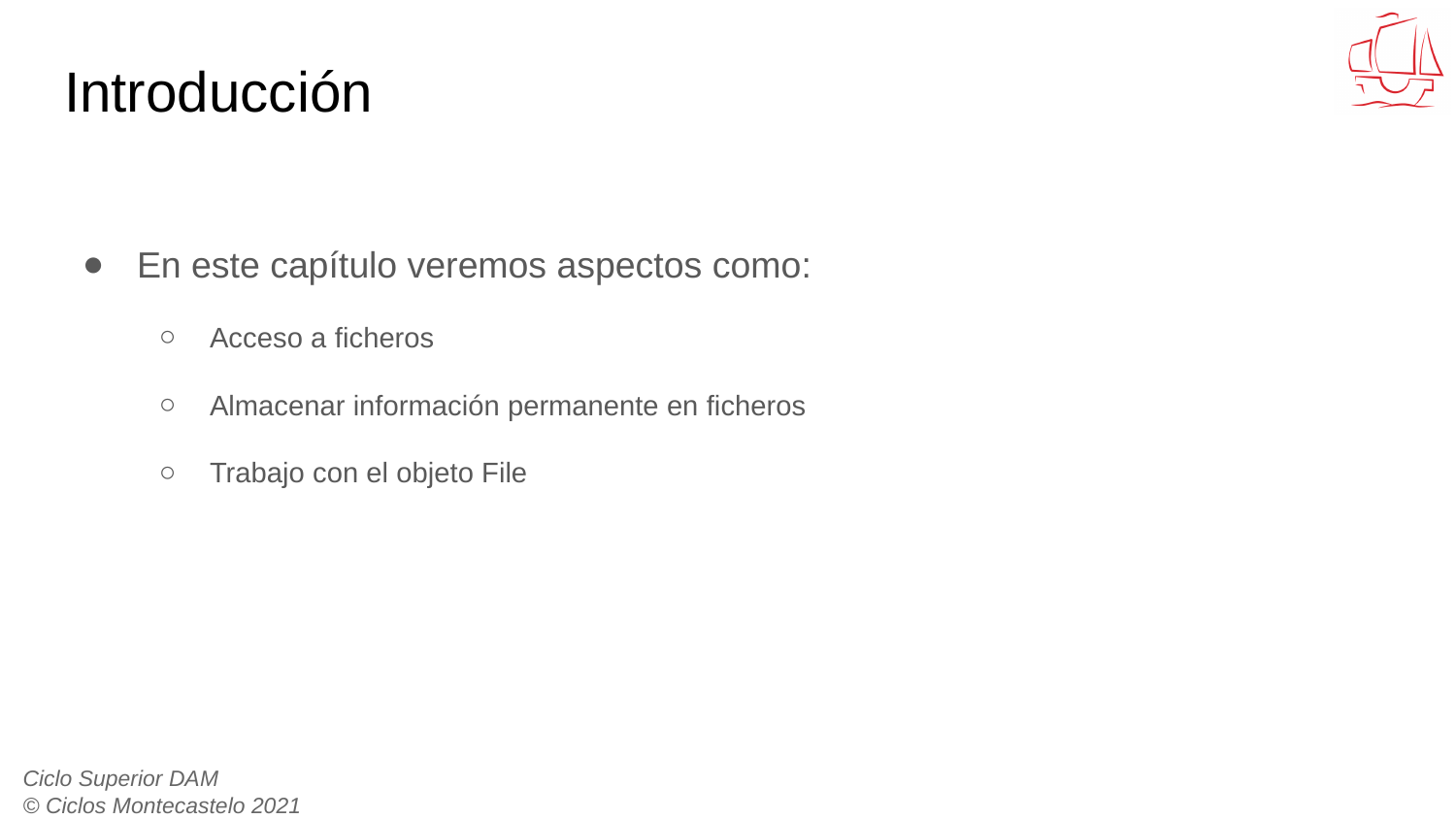

# Introducción
En este capítulo veremos aspectos como:
Acceso a ficheros
Almacenar información permanente en ficheros
Trabajo con el objeto File